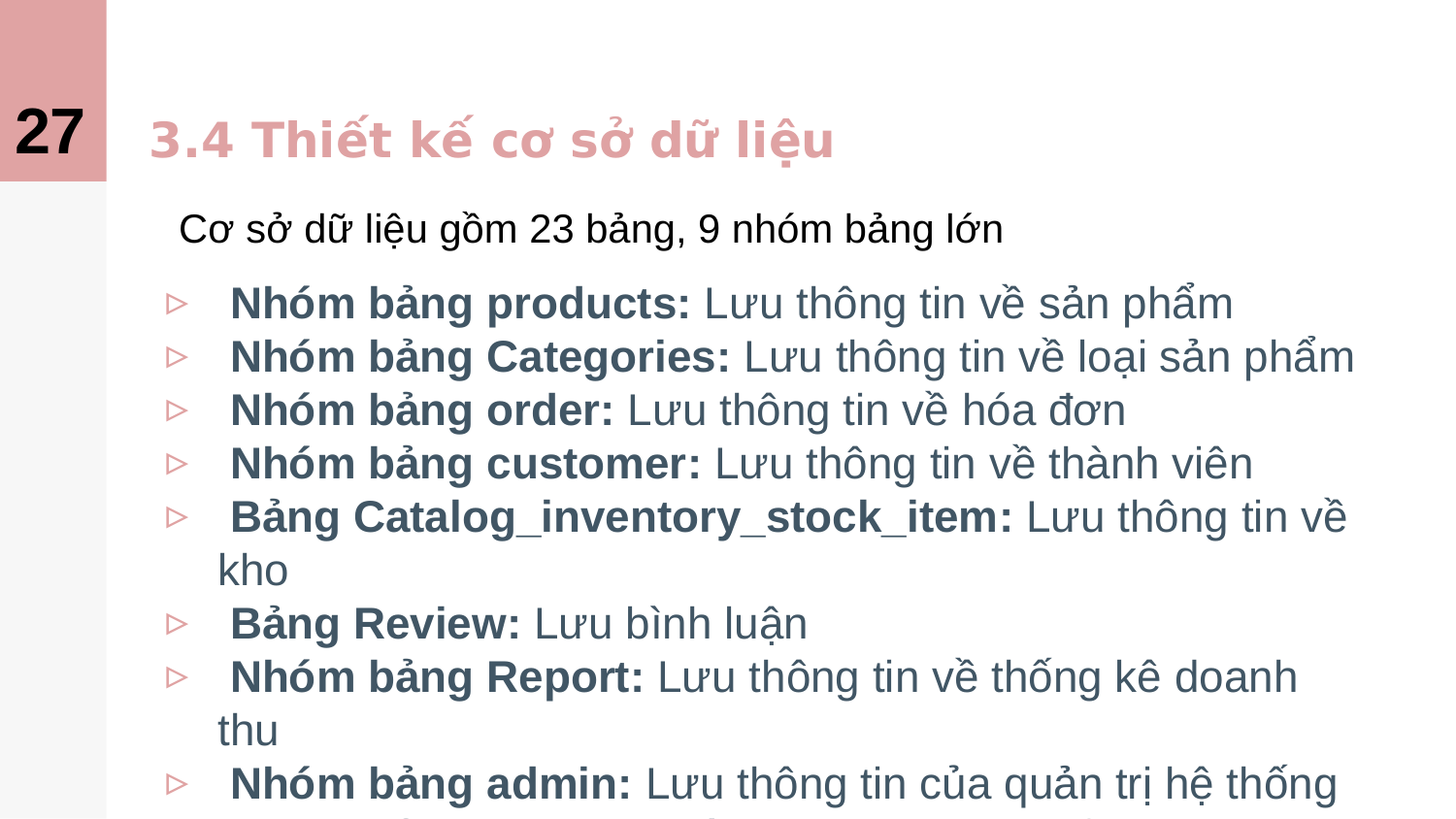

27
# 3.4 Thiết kế cơ sở dữ liệu
Cơ sở dữ liệu gồm 23 bảng, 9 nhóm bảng lớn
 Nhóm bảng products: Lưu thông tin về sản phẩm
 Nhóm bảng Categories: Lưu thông tin về loại sản phẩm
 Nhóm bảng order: Lưu thông tin về hóa đơn
 Nhóm bảng customer: Lưu thông tin về thành viên
 Bảng Catalog_inventory_stock_item: Lưu thông tin về kho
 Bảng Review: Lưu bình luận
 Nhóm bảng Report: Lưu thông tin về thống kê doanh thu
 Nhóm bảng admin: Lưu thông tin của quản trị hệ thống
 Nhóm bảng module thêm vào: Lưu các bảng riêng biệt cho mỗi chức năng con mà nhóm thực hiện.